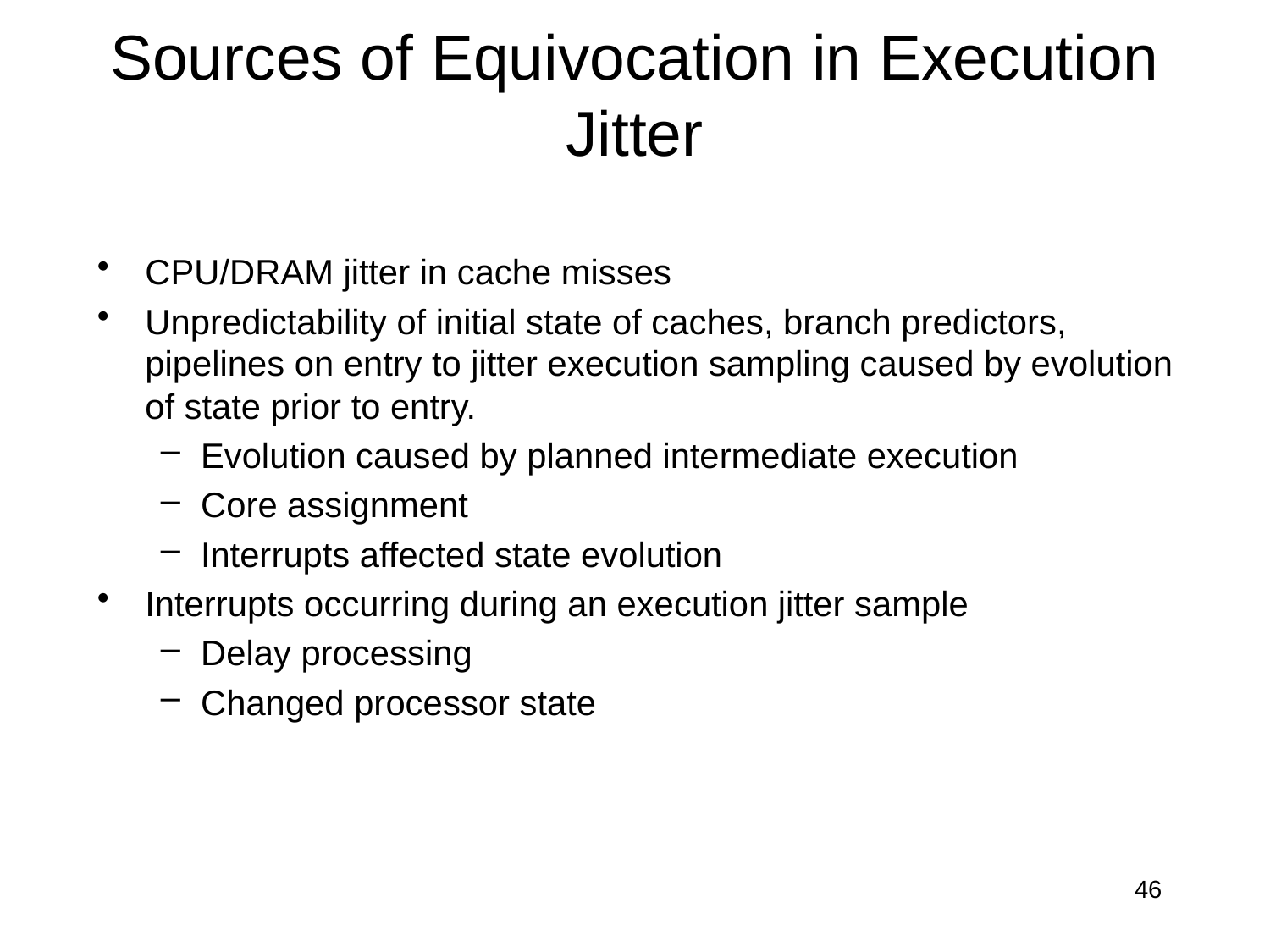

# Sources of Equivocation in Execution Jitter
CPU/DRAM jitter in cache misses
Unpredictability of initial state of caches, branch predictors, pipelines on entry to jitter execution sampling caused by evolution of state prior to entry.
Evolution caused by planned intermediate execution
Core assignment
Interrupts affected state evolution
Interrupts occurring during an execution jitter sample
Delay processing
Changed processor state
46